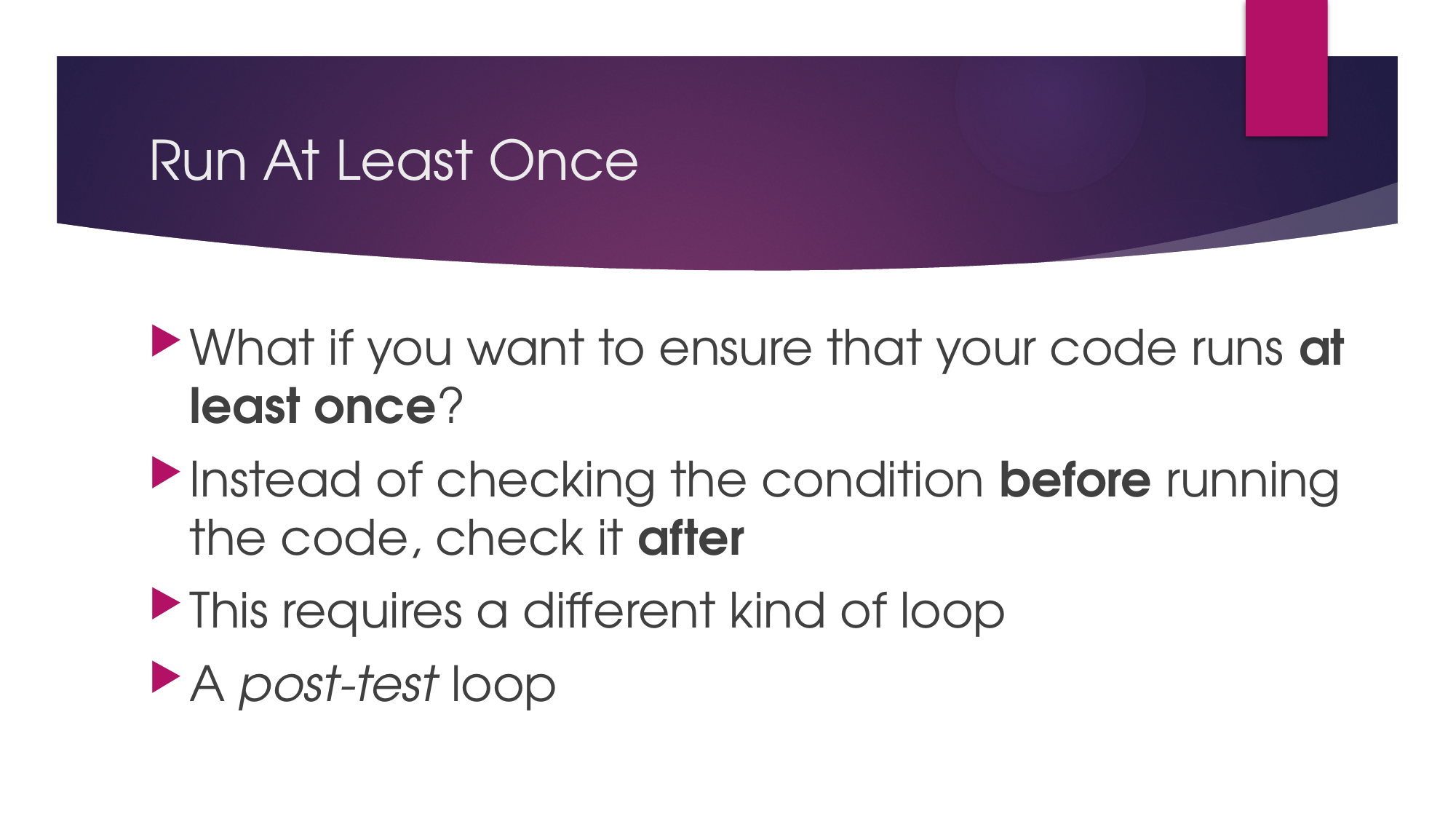

# Run At Least Once
What if you want to ensure that your code runs at least once?
Instead of checking the condition before running the code, check it after
This requires a different kind of loop
A post-test loop